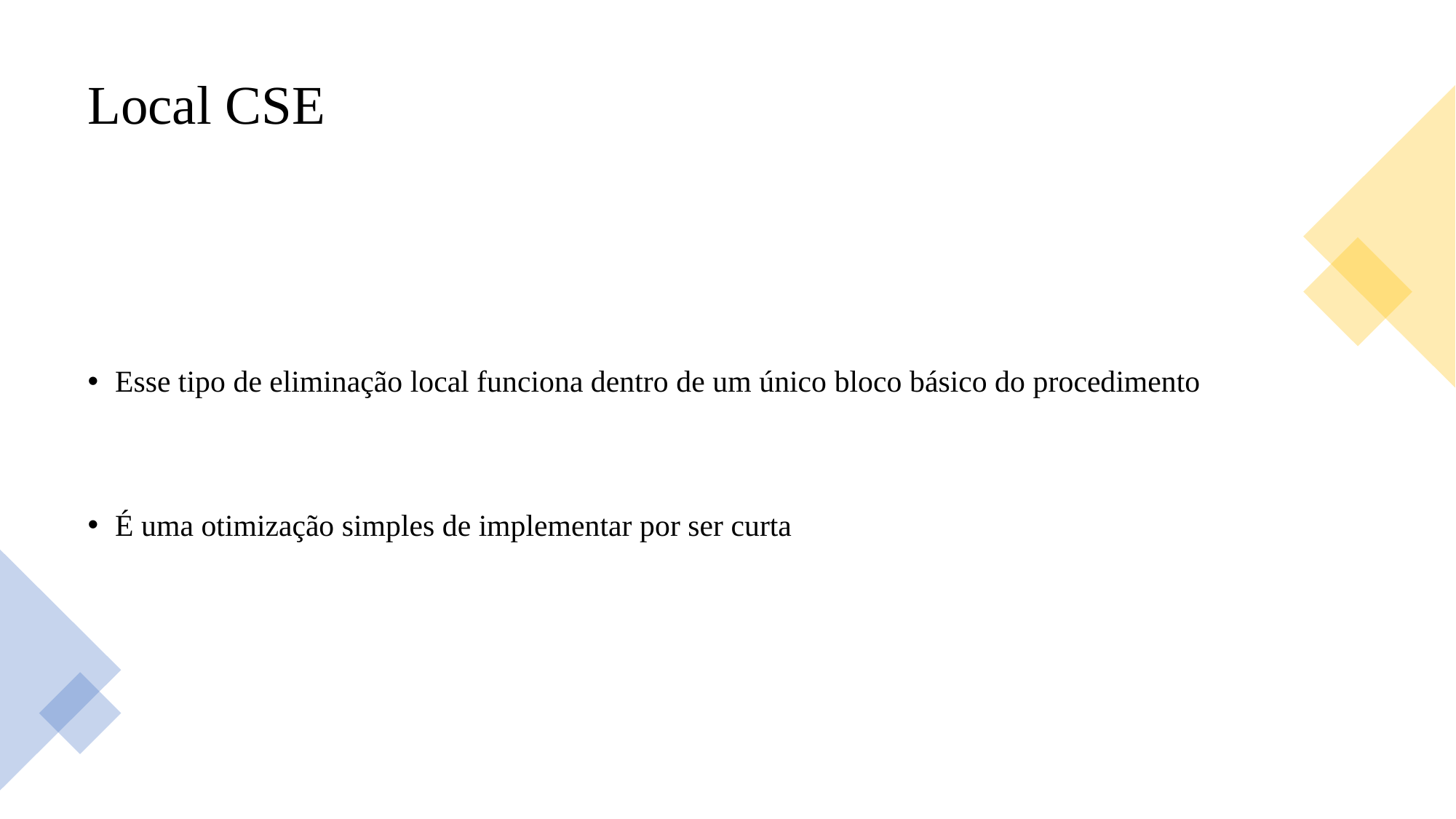

# Local CSE

Esse tipo de eliminação local funciona dentro de um único bloco básico do procedimento

É uma otimização simples de implementar por ser curta